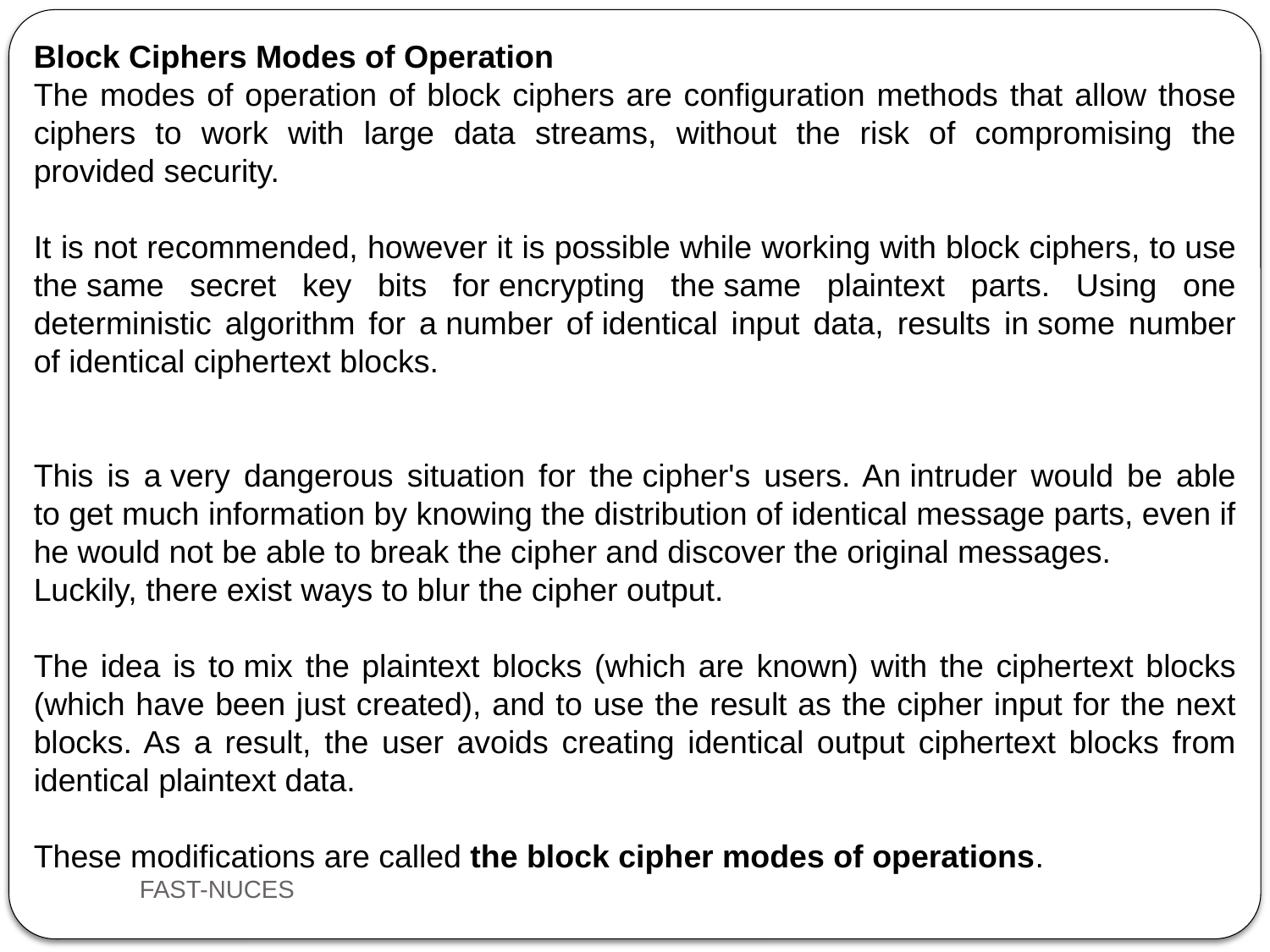

Block Ciphers Modes of Operation
The modes of operation of block ciphers are configuration methods that allow those ciphers to work with large data streams, without the risk of compromising the provided security.

It is not recommended, however it is possible while working with block ciphers, to use the same secret key bits for encrypting the same plaintext parts. Using one deterministic algorithm for a number of identical input data, results in some number of identical ciphertext blocks.

This is a very dangerous situation for the cipher's users. An intruder would be able to get much information by knowing the distribution of identical message parts, even if he would not be able to break the cipher and discover the original messages.
Luckily, there exist ways to blur the cipher output.

The idea is to mix the plaintext blocks (which are known) with the ciphertext blocks (which have been just created), and to use the result as the cipher input for the next blocks. As a result, the user avoids creating identical output ciphertext blocks from identical plaintext data.

These modifications are called the block cipher modes of operations.
FAST-NUCES